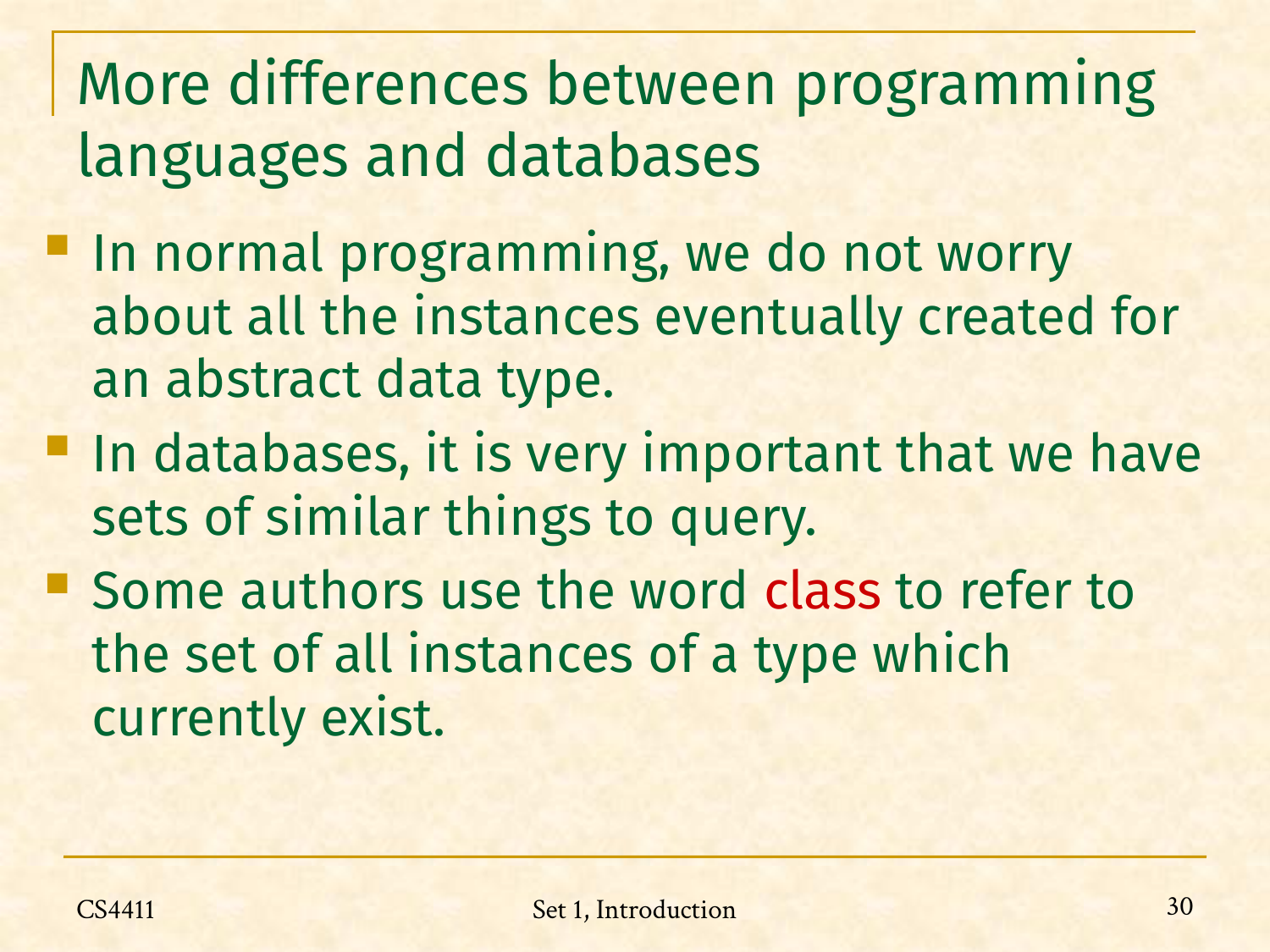

# More differences between programming languages and databases
In normal programming, we do not worry about all the instances eventually created for an abstract data type.
In databases, it is very important that we have sets of similar things to query.
Some authors use the word class to refer to the set of all instances of a type which currently exist.
CS4411
30
Set 1, Introduction